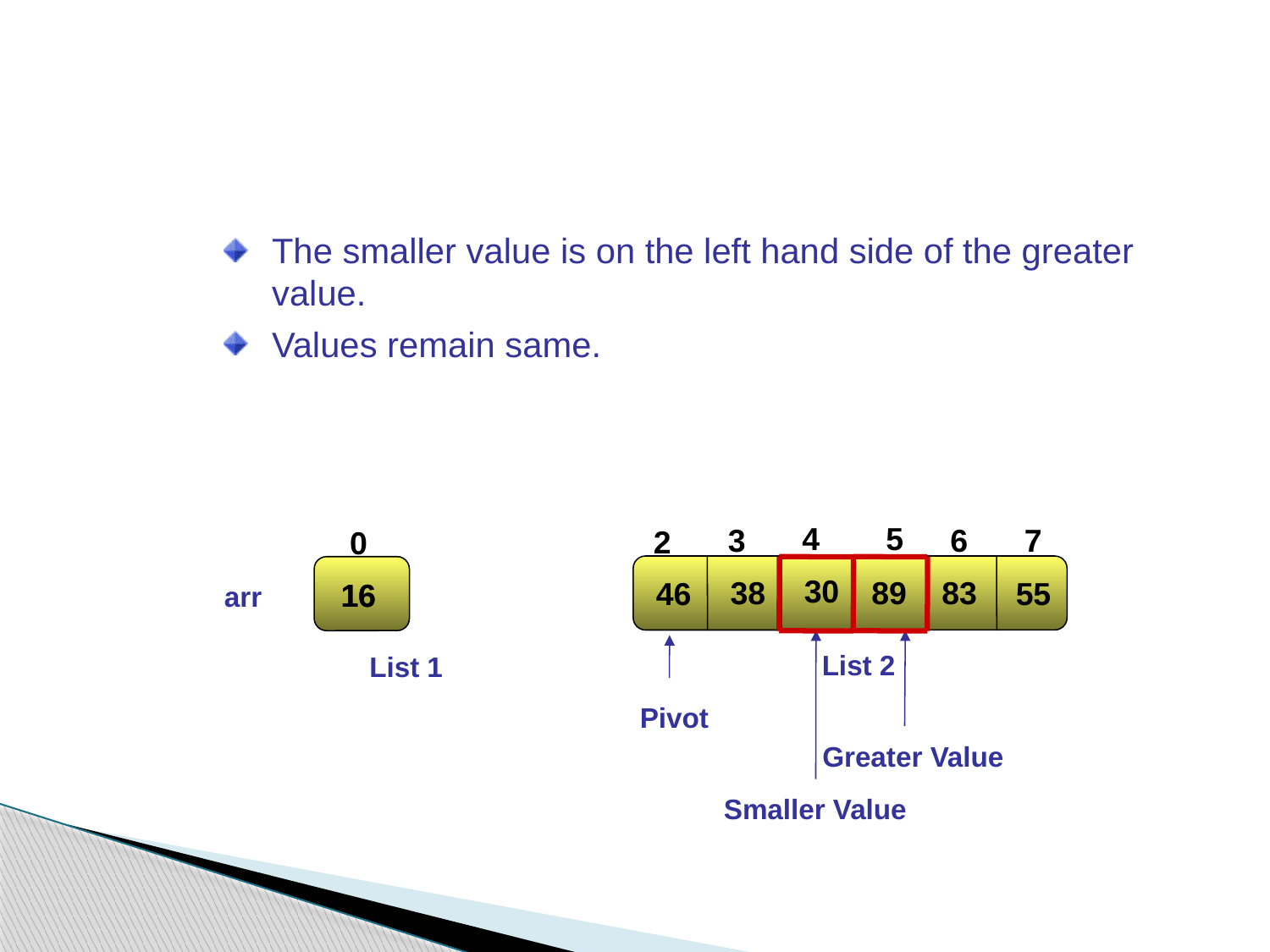

Implementing Quick Sort Algorithm (Contd.)‏
The smaller value is on the left hand side of the greater value.
Values remain same.
5
4
6
7
3
2
0

16
30
38
89
83
46
55
16
16
arr

List 2
List 1
Pivot
Greater Value
Smaller Value